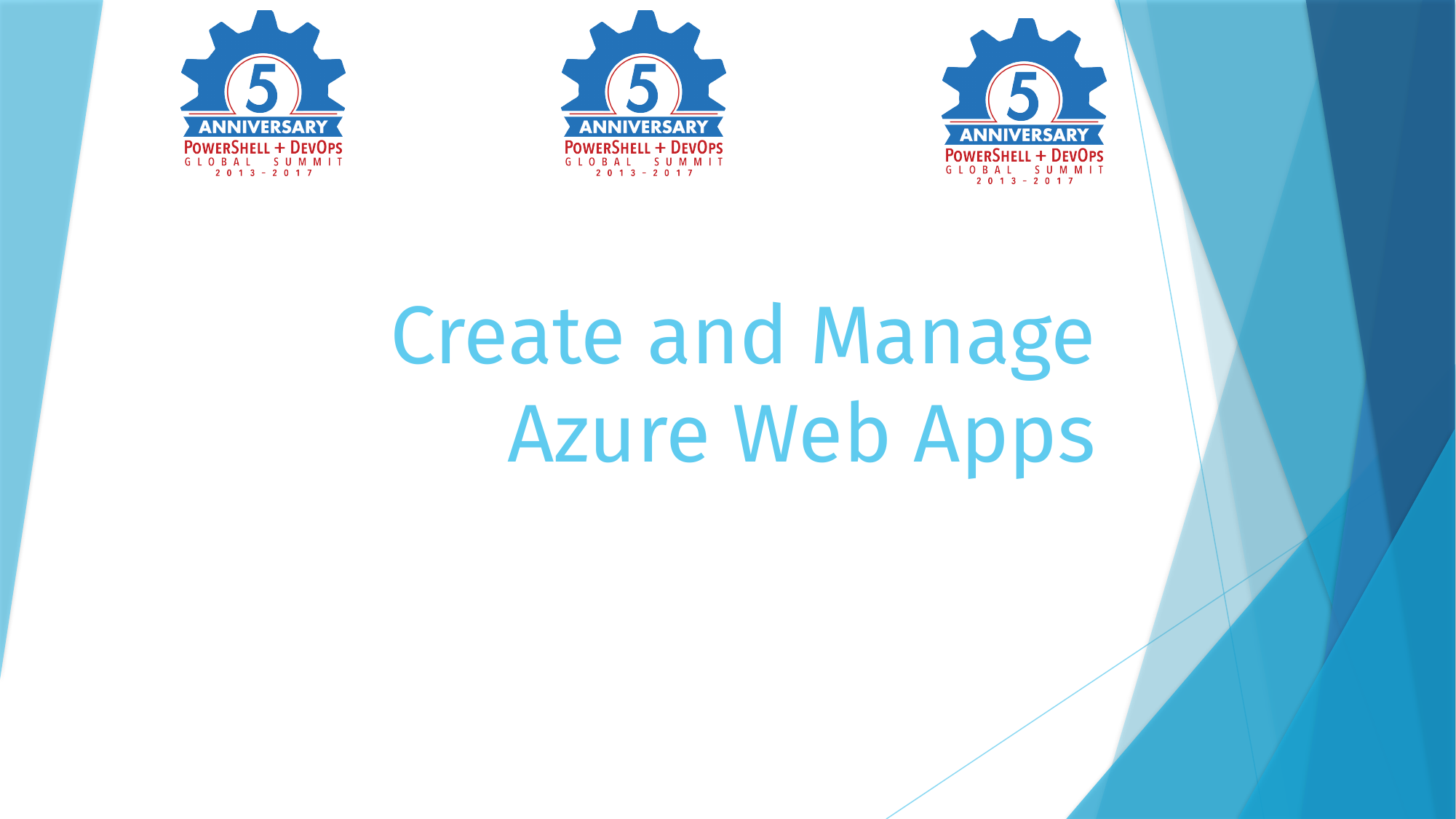

# Create and Manage Azure Web Apps